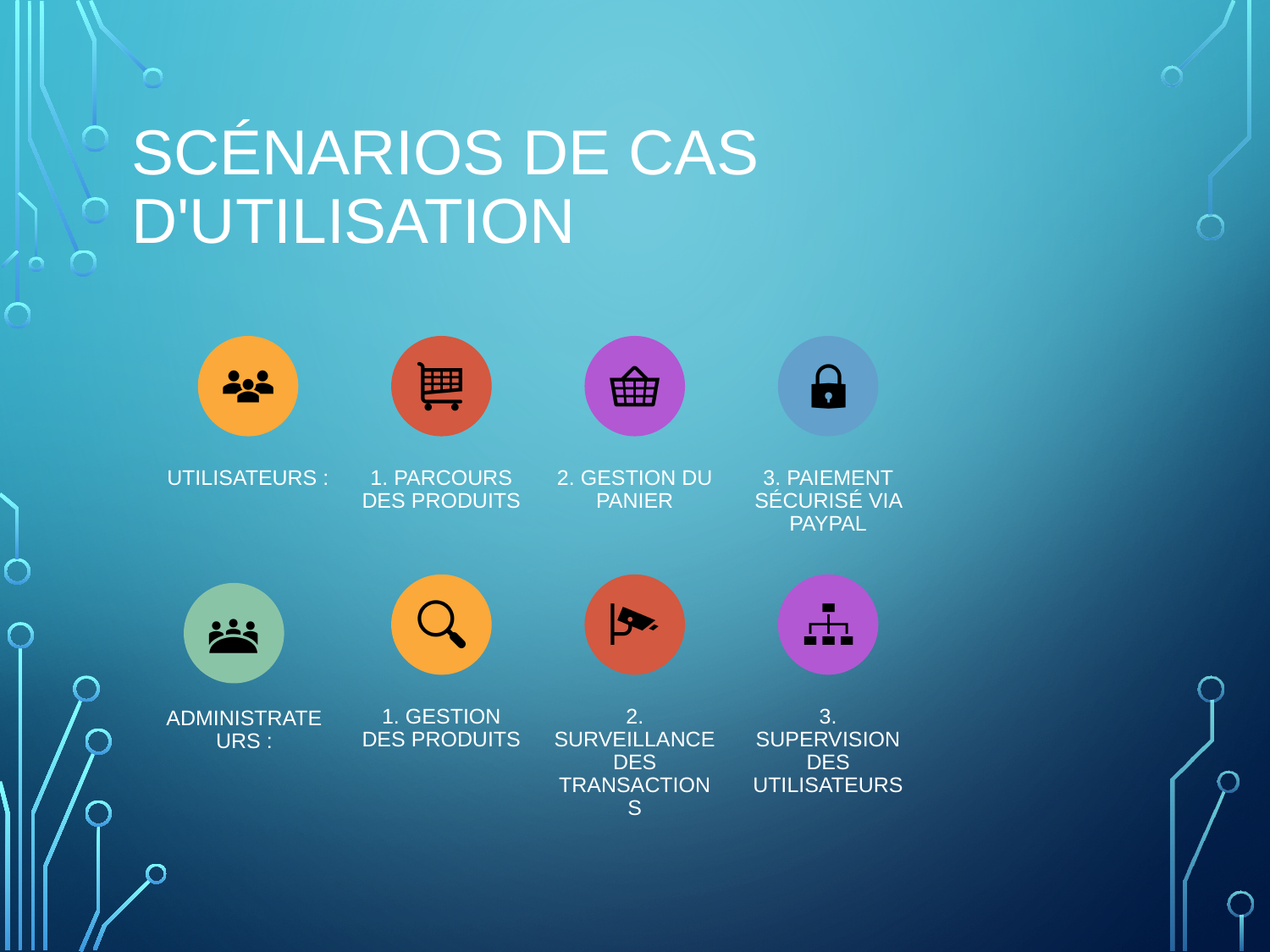

# Scénarios de Cas d'Utilisation
Utilisateurs :
1. Parcours des produits
2. Gestion du panier
3. Paiement sécurisé via PayPal
Administrateurs :
1. Gestion des produits
2. Surveillance des transactions
3. Supervision des utilisateurs